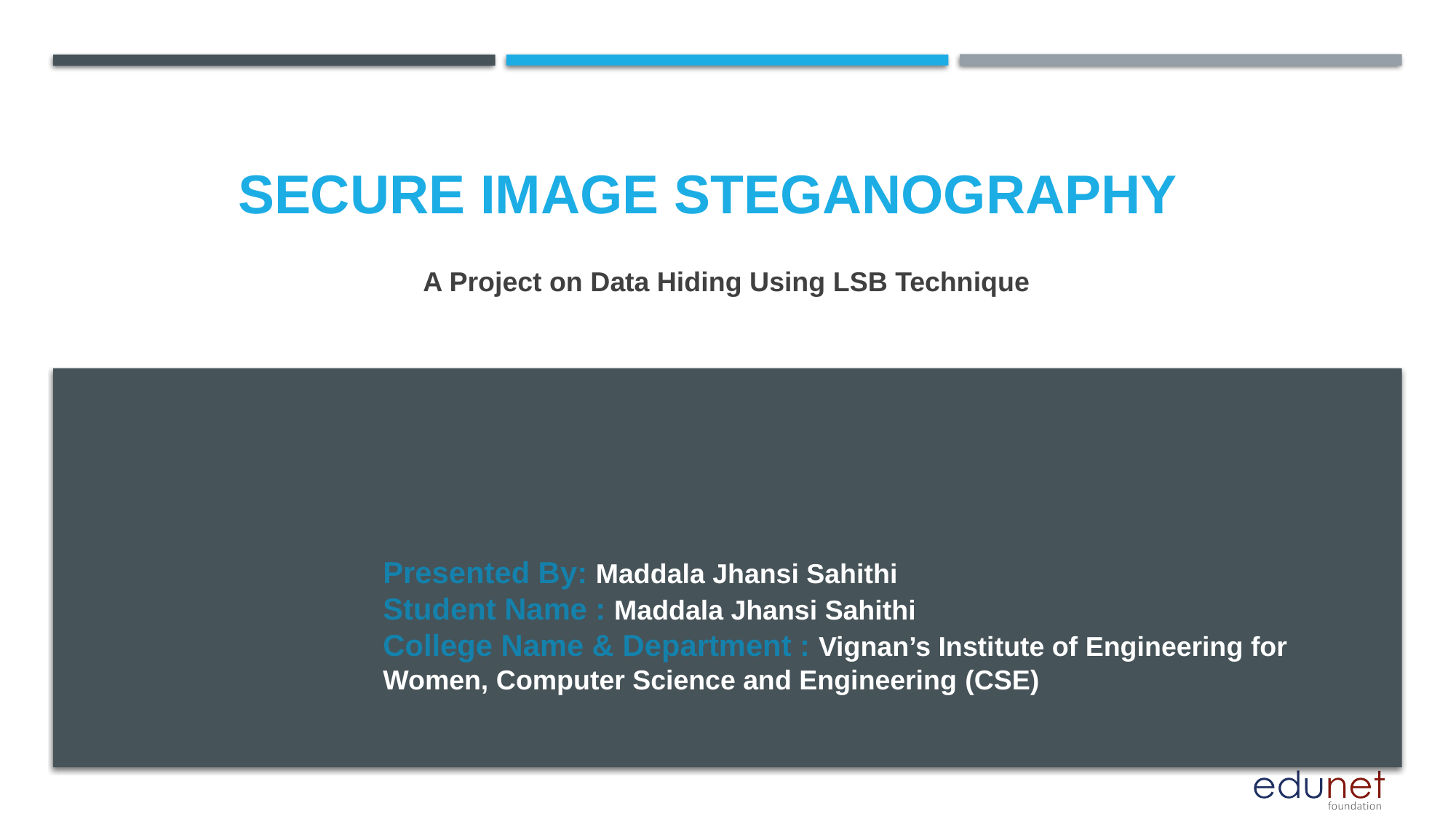

# Secure Image Steganography
A Project on Data Hiding Using LSB Technique

Presented By: Maddala Jhansi Sahithi
Student Name : Maddala Jhansi Sahithi
College Name & Department : Vignan’s Institute of Engineering for Women, Computer Science and Engineering (CSE)